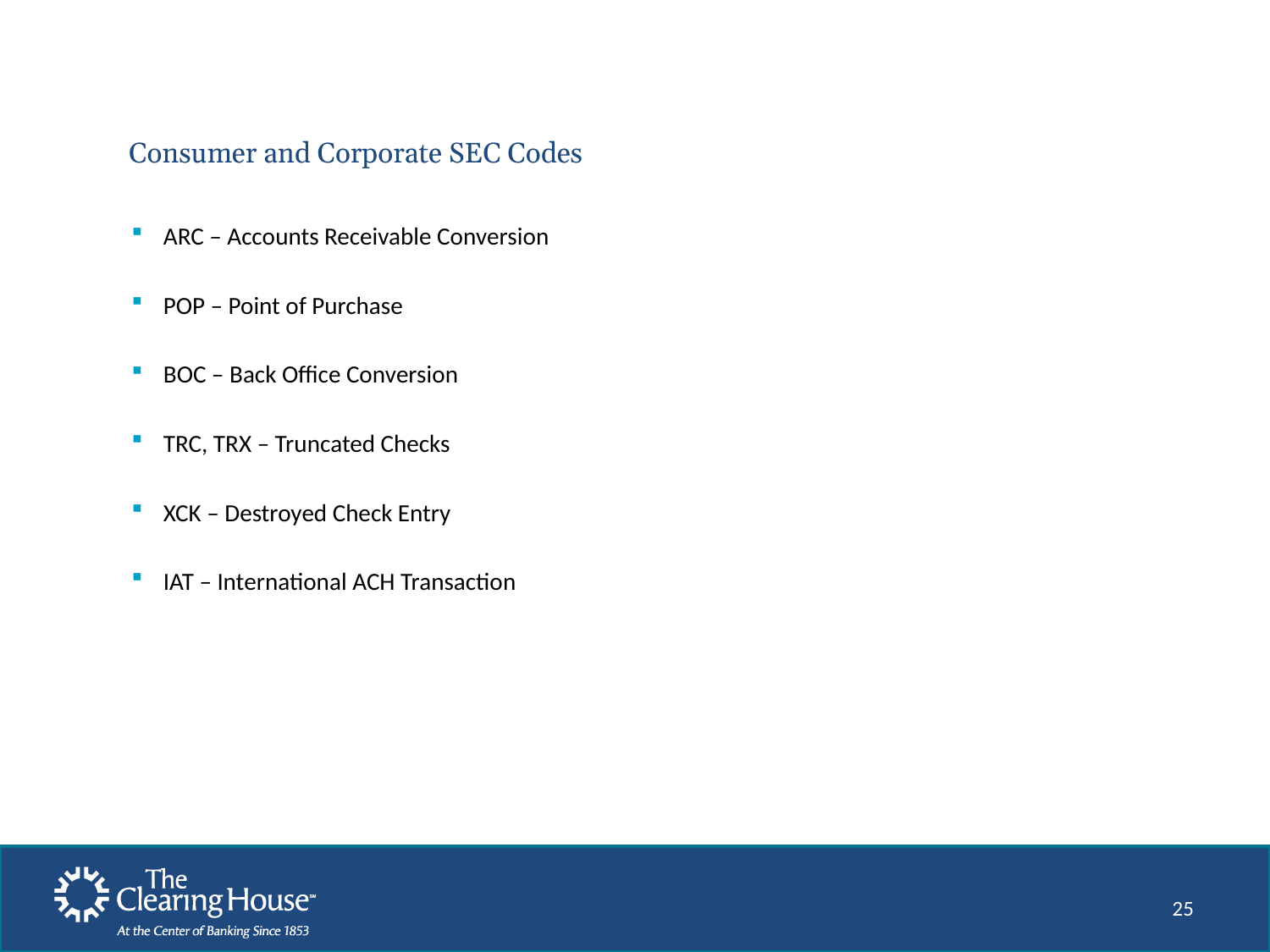

# Consumer and Corporate SEC Codes
ARC – Accounts Receivable Conversion

POP – Point of Purchase

BOC – Back Office Conversion

TRC, TRX – Truncated Checks

XCK – Destroyed Check Entry

IAT – International ACH Transaction

25